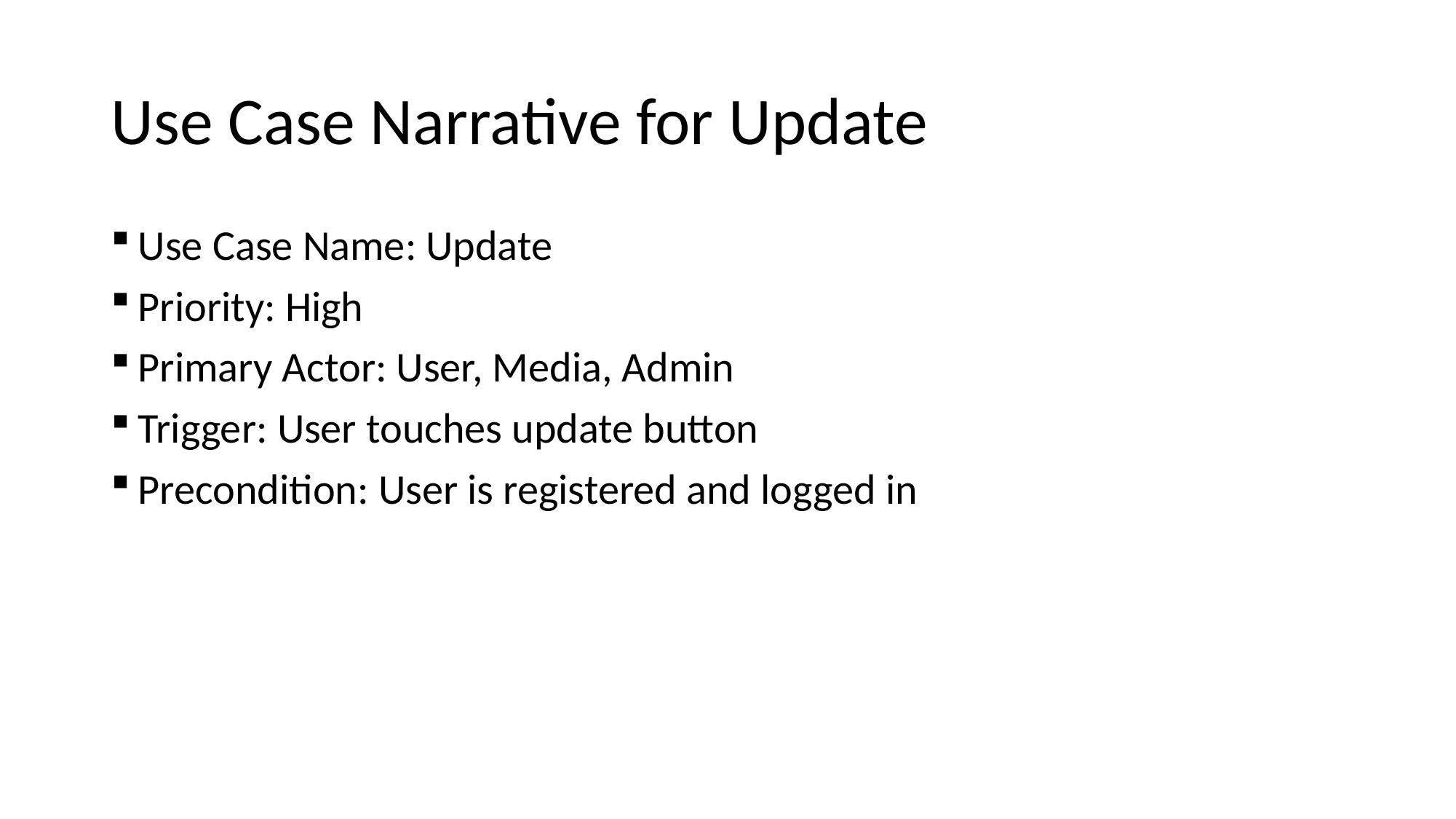

# Use Case Narrative for Update
Use Case Name: Update
Priority: High
Primary Actor: User, Media, Admin
Trigger: User touches update button
Precondition: User is registered and logged in